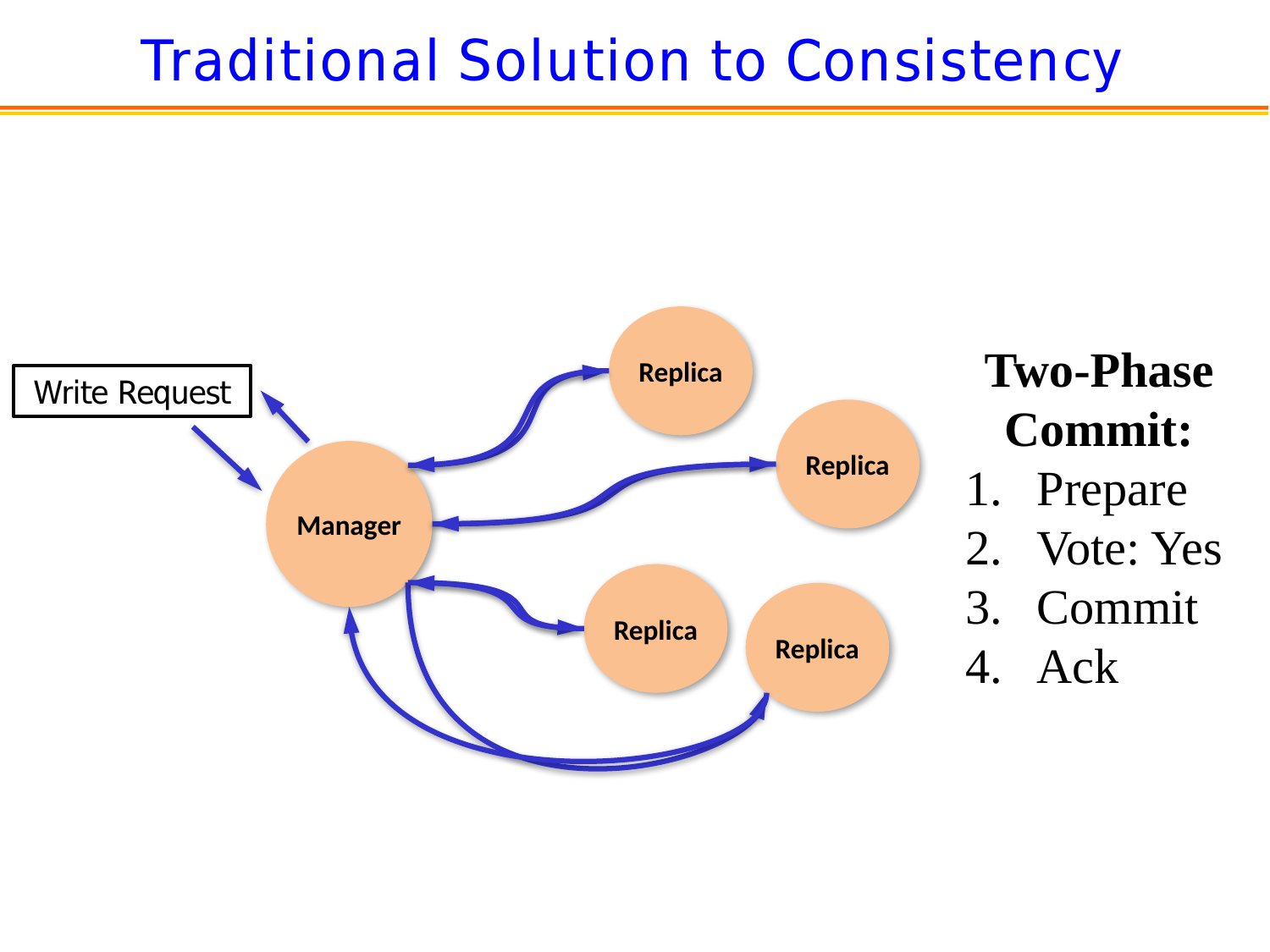

# Traditional Solution to Consistency
Replica
Two-Phase Commit:
Prepare
Vote: Yes
Commit
Ack
Write Request
Replica
Manager
Replica
Replica